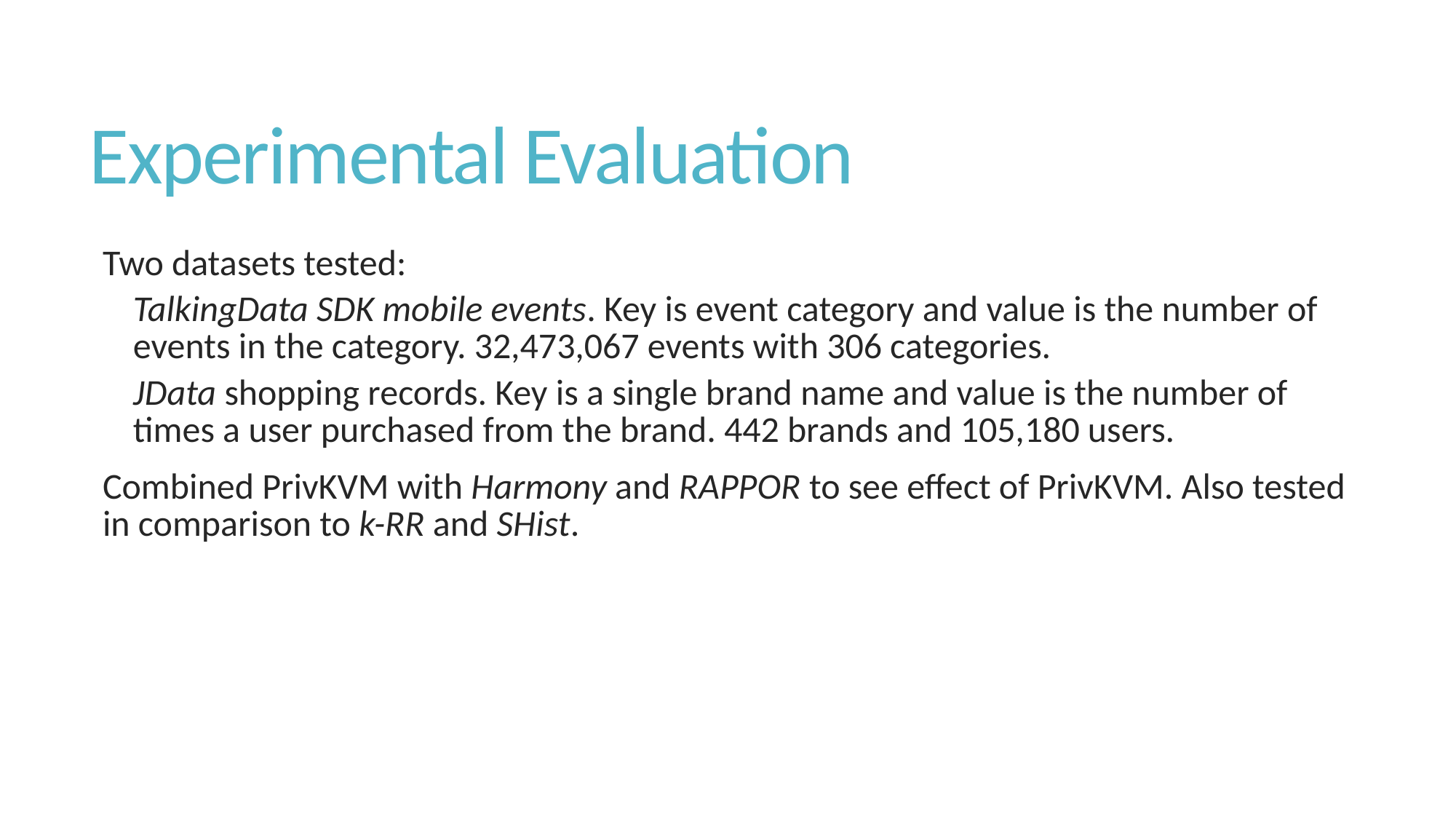

# Experimental Evaluation
Two datasets tested:
TalkingData SDK mobile events. Key is event category and value is the number of events in the category. 32,473,067 events with 306 categories.
JData shopping records. Key is a single brand name and value is the number of times a user purchased from the brand. 442 brands and 105,180 users.
Combined PrivKVM with Harmony and RAPPOR to see effect of PrivKVM. Also tested in comparison to k-RR and SHist.